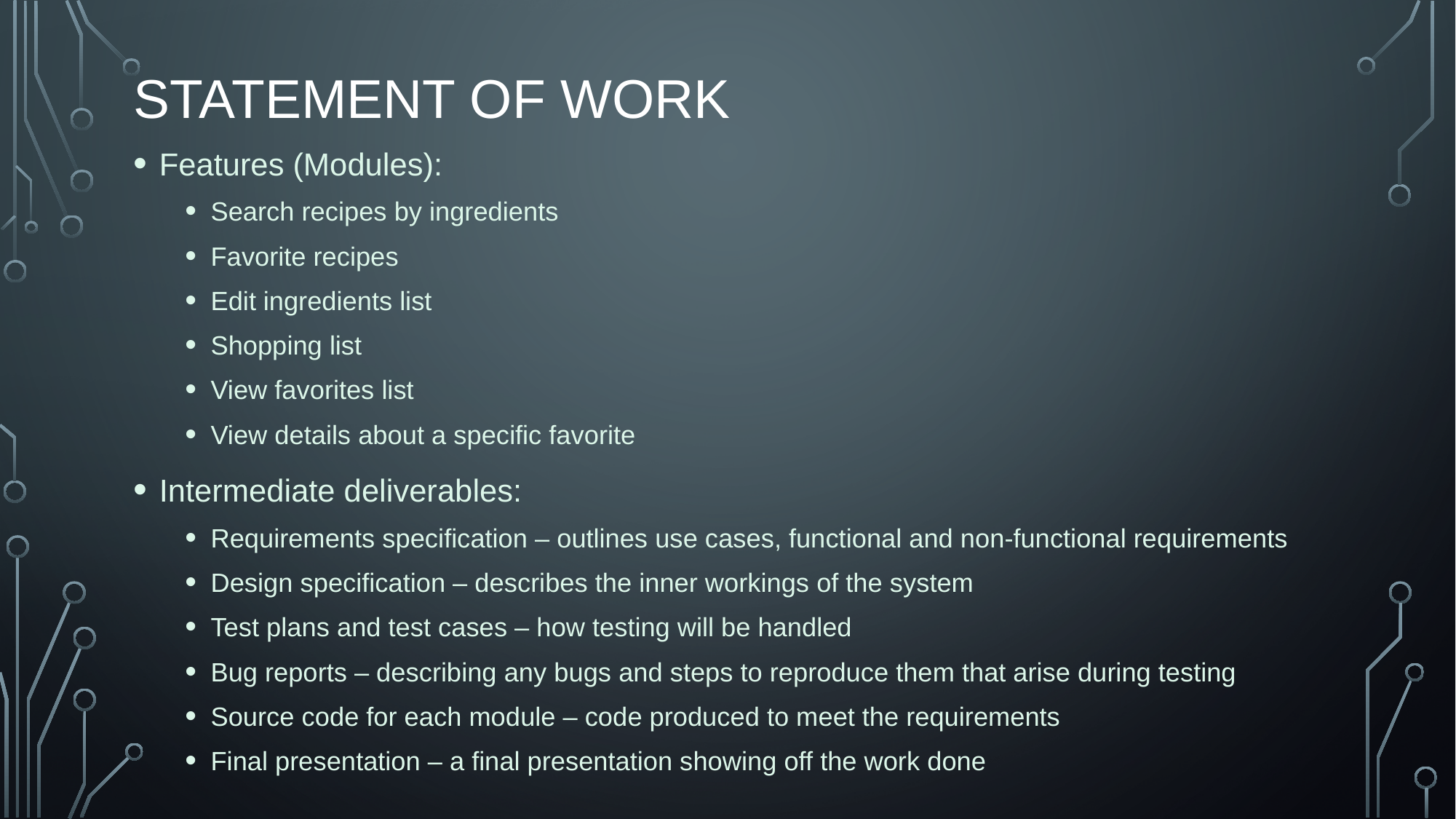

# STATEMENT OF WORK
Features (Modules):
Search recipes by ingredients
Favorite recipes
Edit ingredients list
Shopping list
View favorites list
View details about a specific favorite
Intermediate deliverables:
Requirements specification – outlines use cases, functional and non-functional requirements
Design specification – describes the inner workings of the system
Test plans and test cases – how testing will be handled
Bug reports – describing any bugs and steps to reproduce them that arise during testing
Source code for each module – code produced to meet the requirements
Final presentation – a final presentation showing off the work done